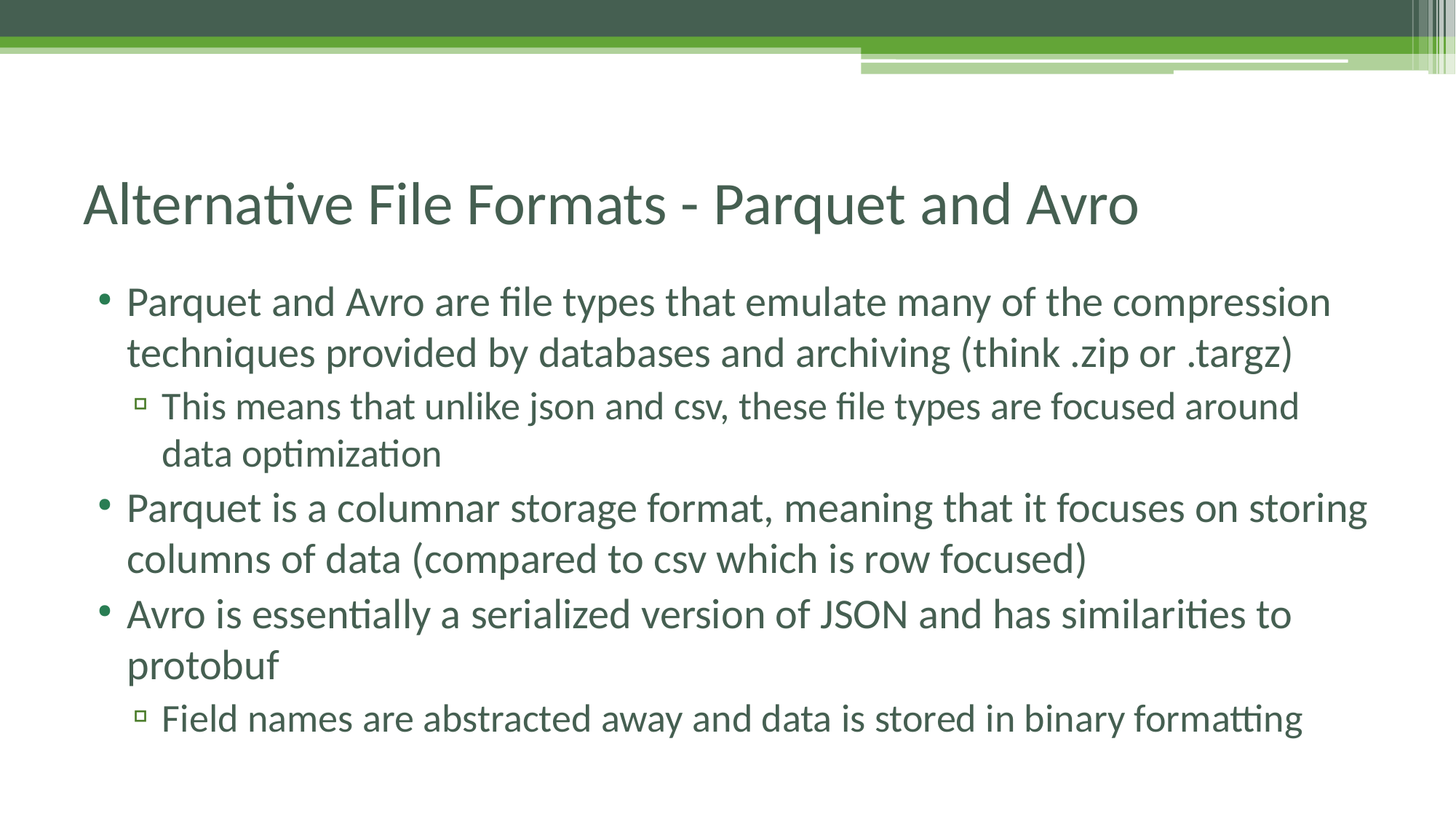

# Alternative File Formats - Parquet and Avro
Parquet and Avro are file types that emulate many of the compression techniques provided by databases and archiving (think .zip or .targz)
This means that unlike json and csv, these file types are focused around data optimization
Parquet is a columnar storage format, meaning that it focuses on storing columns of data (compared to csv which is row focused)
Avro is essentially a serialized version of JSON and has similarities to protobuf
Field names are abstracted away and data is stored in binary formatting